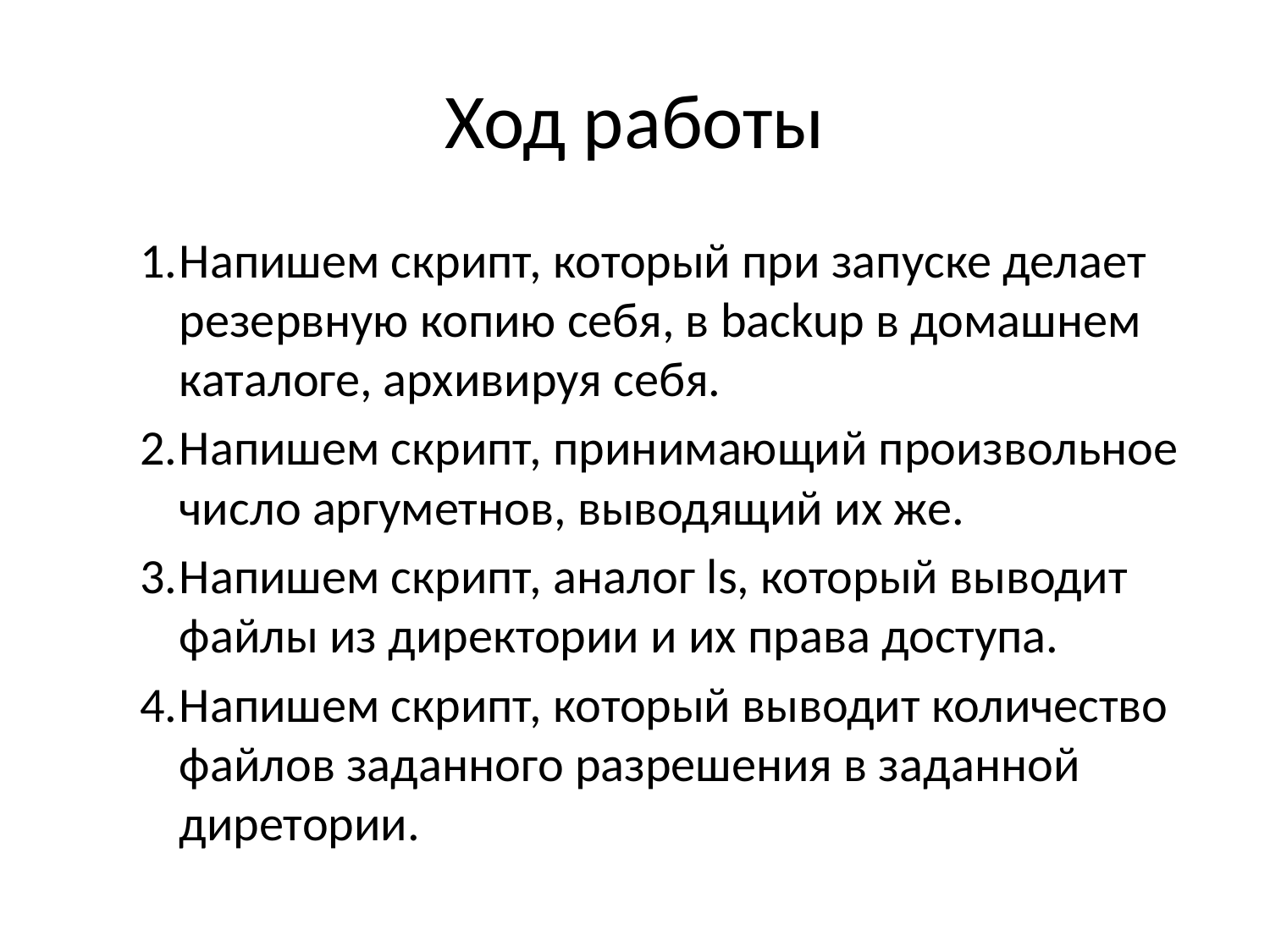

# Ход работы
Напишем скрипт, который при запуске делает резервную копию себя, в backup в домашнем каталоге, архивируя себя.
Напишем скрипт, принимающий произвольное число аргуметнов, выводящий их же.
Напишем скрипт, аналог ls, который выводит файлы из директории и их права доступа.
Напишем скрипт, который выводит количество файлов заданного разрешения в заданной диретории.